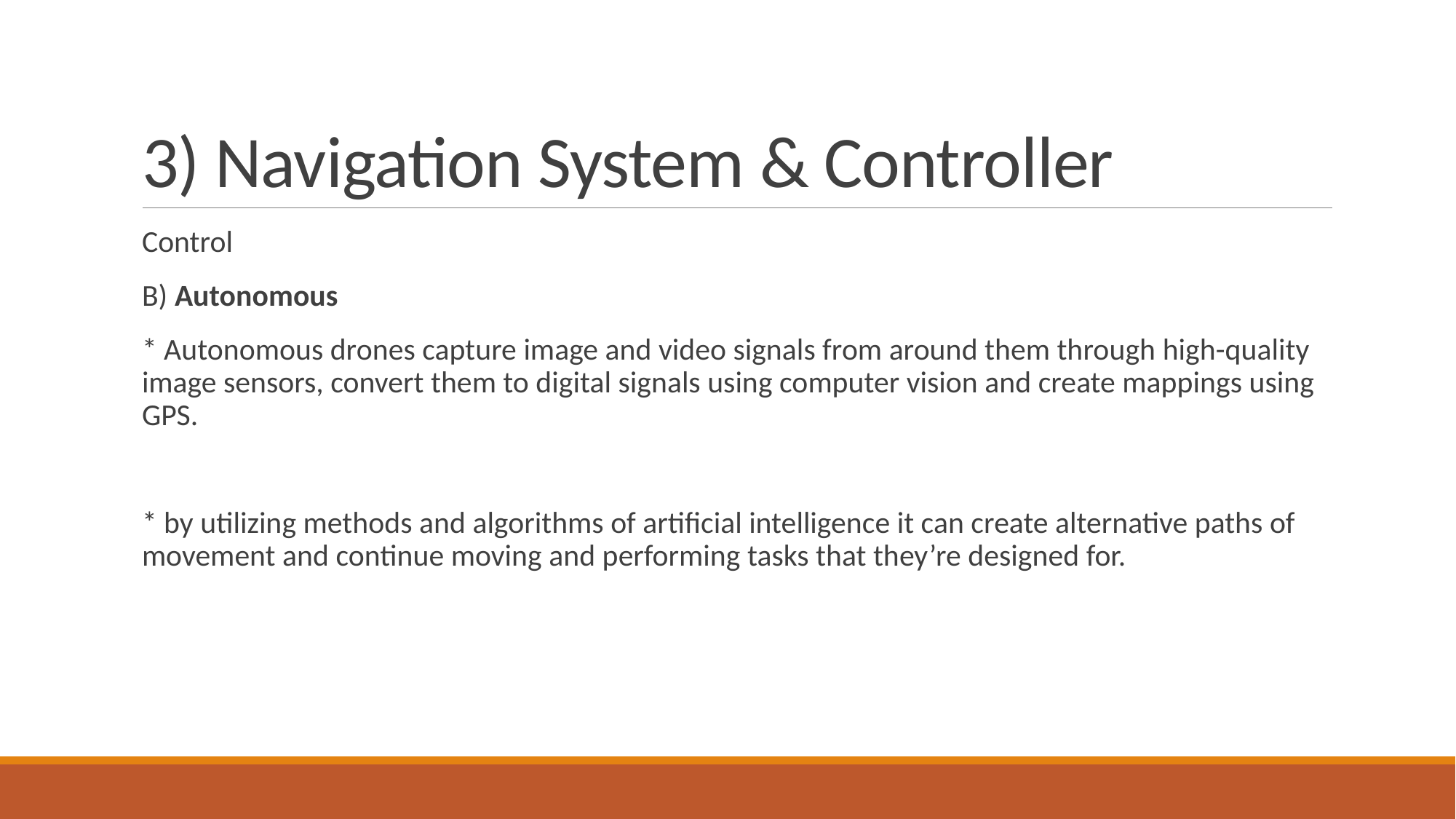

# 3) Navigation System & Controller
Control
B) Autonomous
* Autonomous drones capture image and video signals from around them through high-quality image sensors, convert them to digital signals using computer vision and create mappings using GPS.

* by utilizing methods and algorithms of artificial intelligence it can create alternative paths of movement and continue moving and performing tasks that they’re designed for.